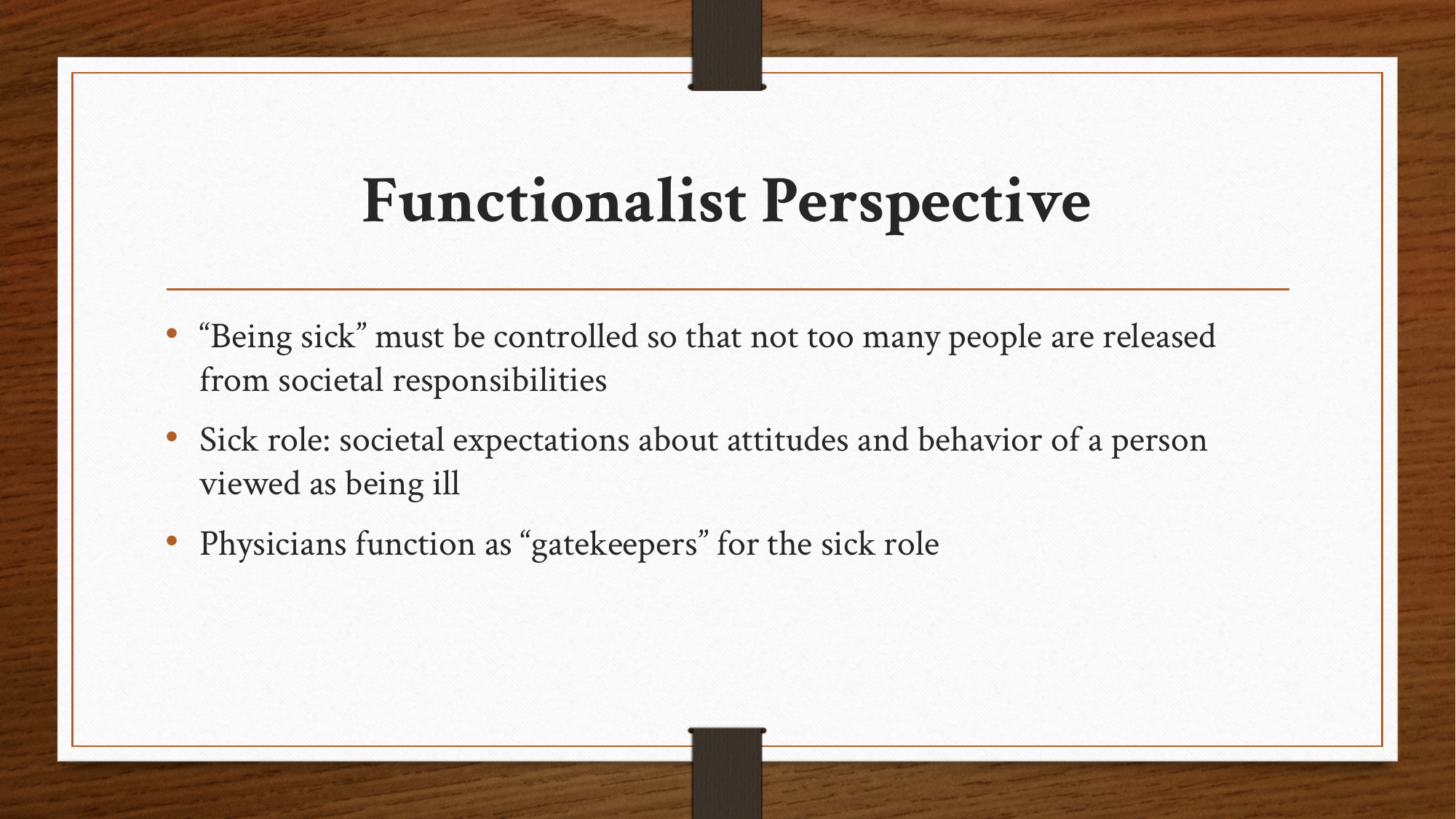

# Functionalist Perspective
“Being sick” must be controlled so that not too many people are released from societal responsibilities
Sick role: societal expectations about attitudes and behavior of a person viewed as being ill
Physicians function as “gatekeepers” for the sick role